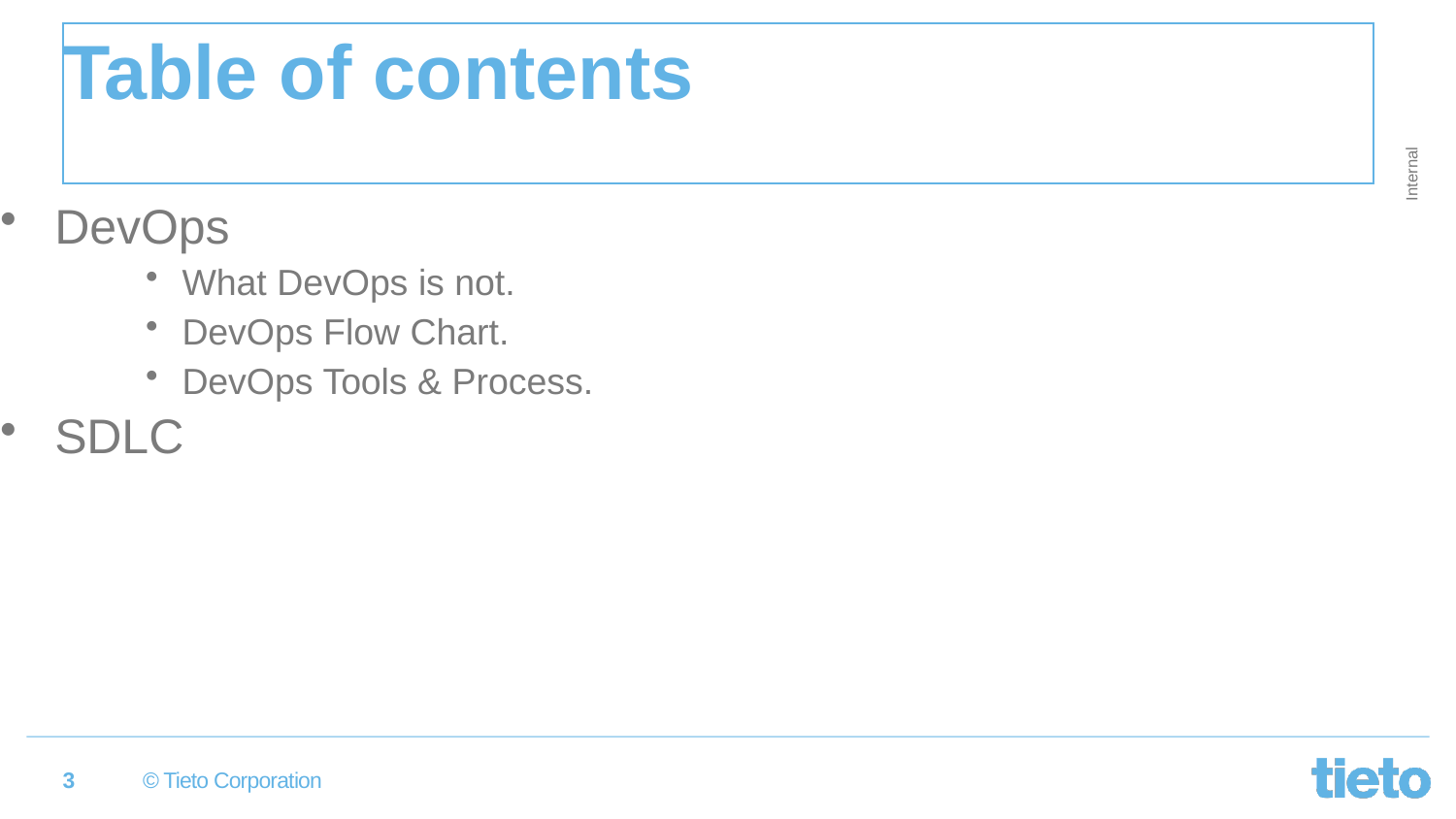

# Table of contents
DevOps
What DevOps is not.
DevOps Flow Chart.
DevOps Tools & Process.
SDLC

3